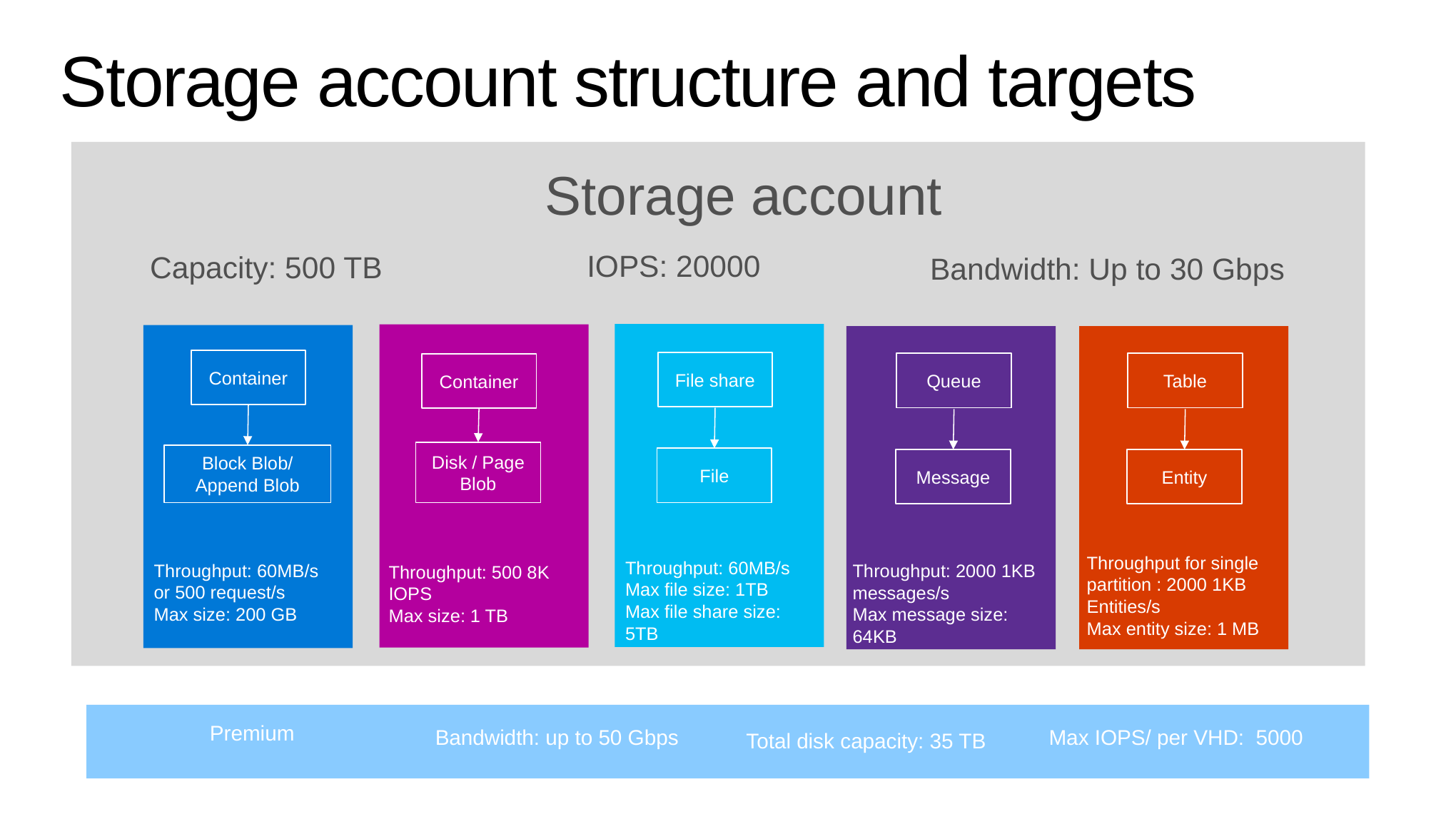

# Storage account structure and targets

Storage account
IOPS: 20000
Capacity: 500 TB
Bandwidth: Up to 30 Gbps

Container
File share
Queue
Table
Container
Disk / Page Blob
Block Blob/ Append Blob
File
Message
Entity
Throughput for single partition : 2000 1KB Entities/s
Max entity size: 1 MB
Throughput: 60MB/s
Max file size: 1TB
Max file share size: 5TB
Throughput: 60MB/s or 500 request/s
Max size: 200 GB
Throughput: 2000 1KB messages/s
Max message size: 64KB
Throughput: 500 8K IOPS
Max size: 1 TB

Premium
Bandwidth: up to 50 Gbps
Max IOPS/ per VHD:  5000
Total disk capacity: 35 TB